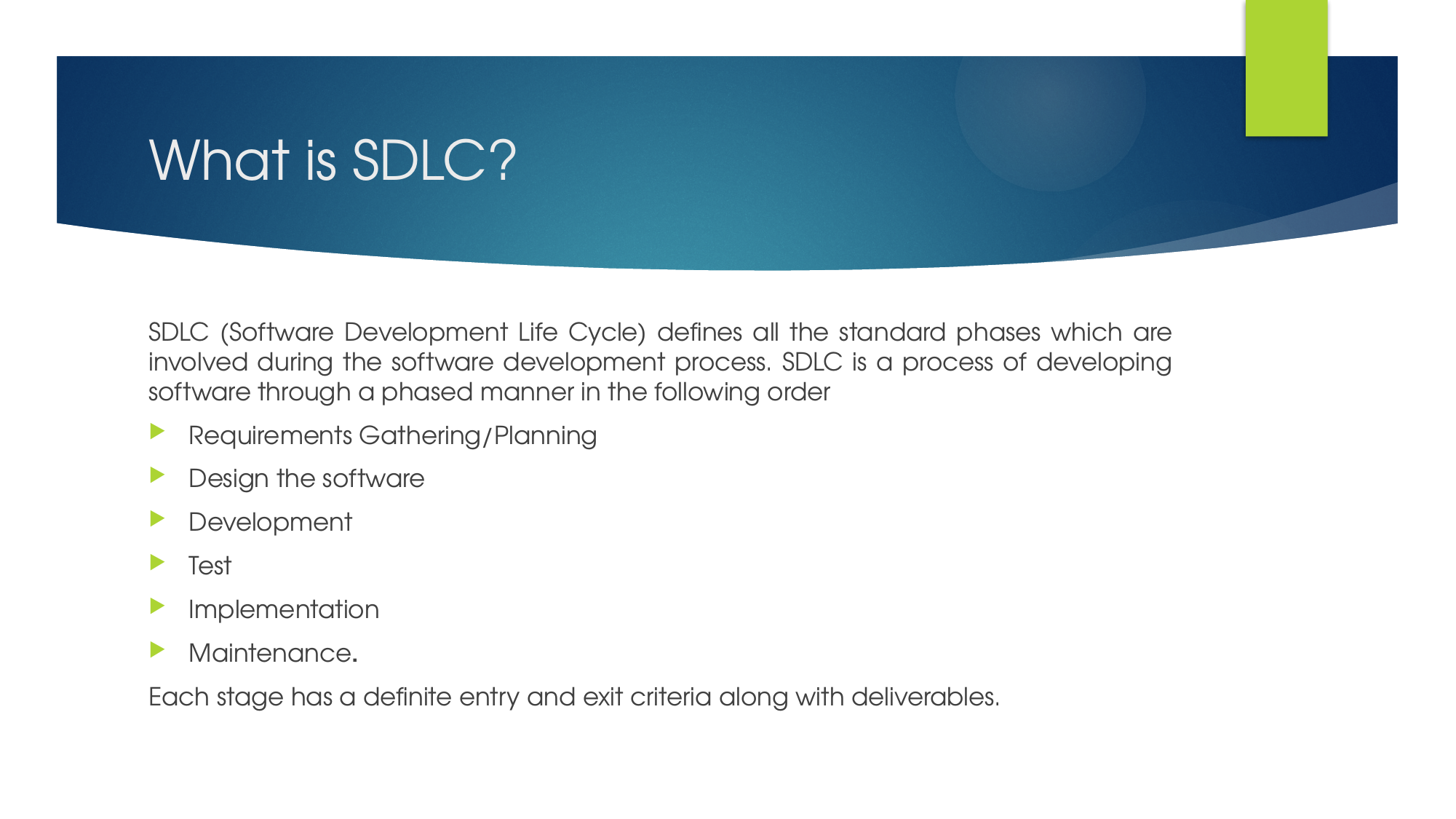

# What is SDLC?
SDLC (Software Development Life Cycle) defines all the standard phases which are involved during the software development process. SDLC is a process of developing software through a phased manner in the following order
Requirements Gathering/Planning
Design the software
Development
Test
Implementation
Maintenance.
Each stage has a definite entry and exit criteria along with deliverables.